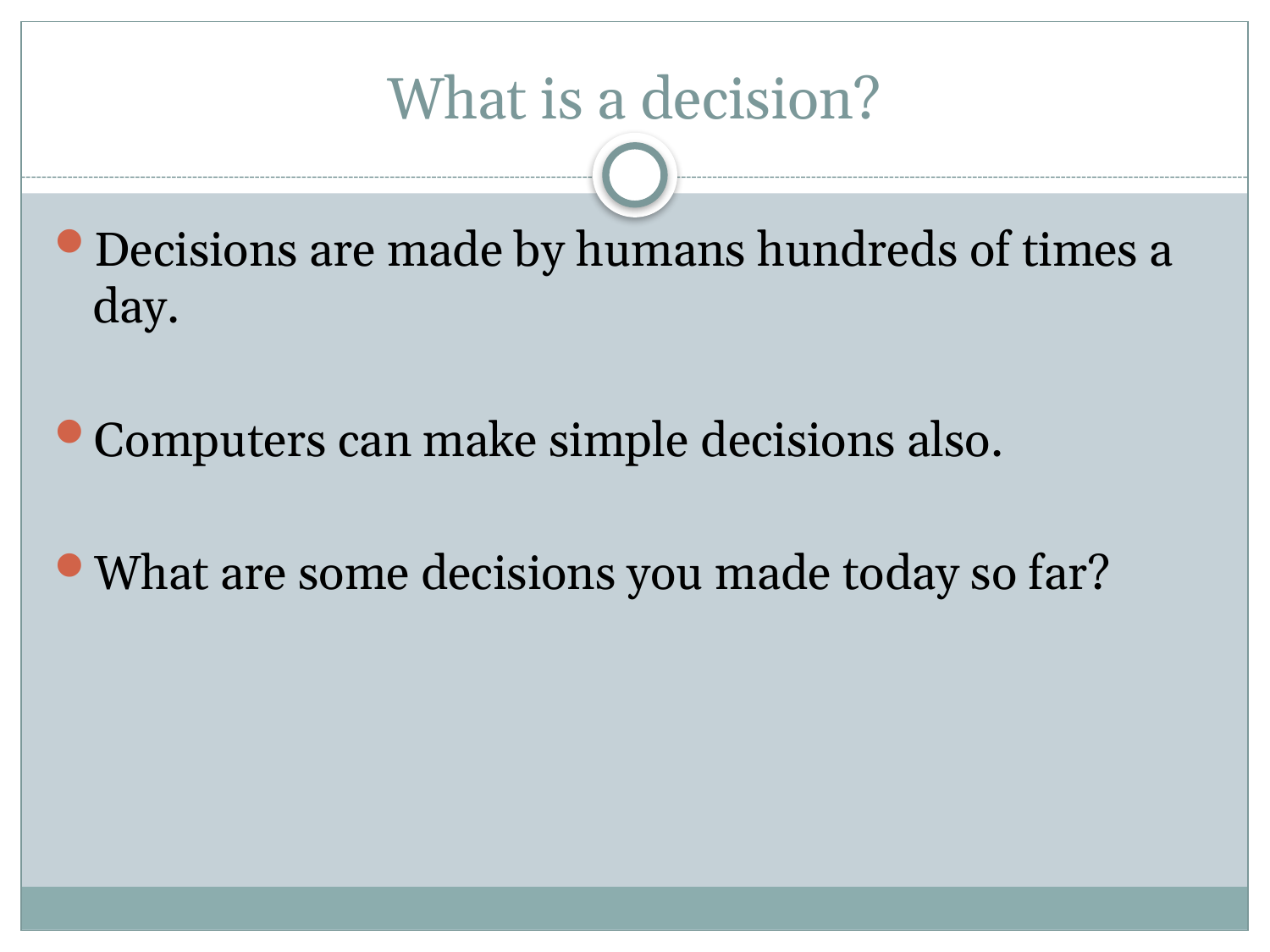

# What is a decision?
Decisions are made by humans hundreds of times a day.

Computers can make simple decisions also.

What are some decisions you made today so far?